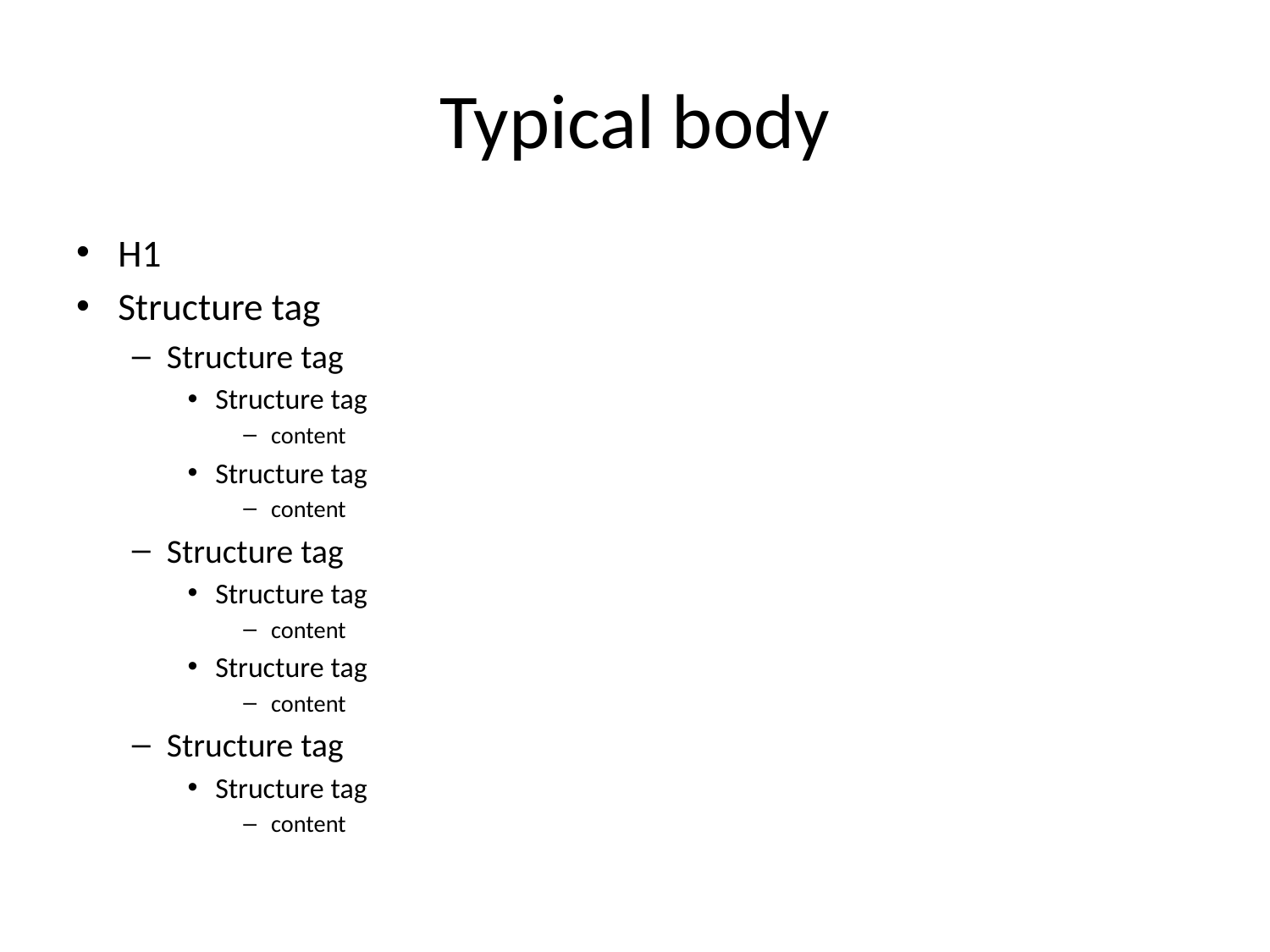

# Typical body
H1
Structure tag
Structure tag
Structure tag
content
Structure tag
content
Structure tag
Structure tag
content
Structure tag
content
Structure tag
Structure tag
content